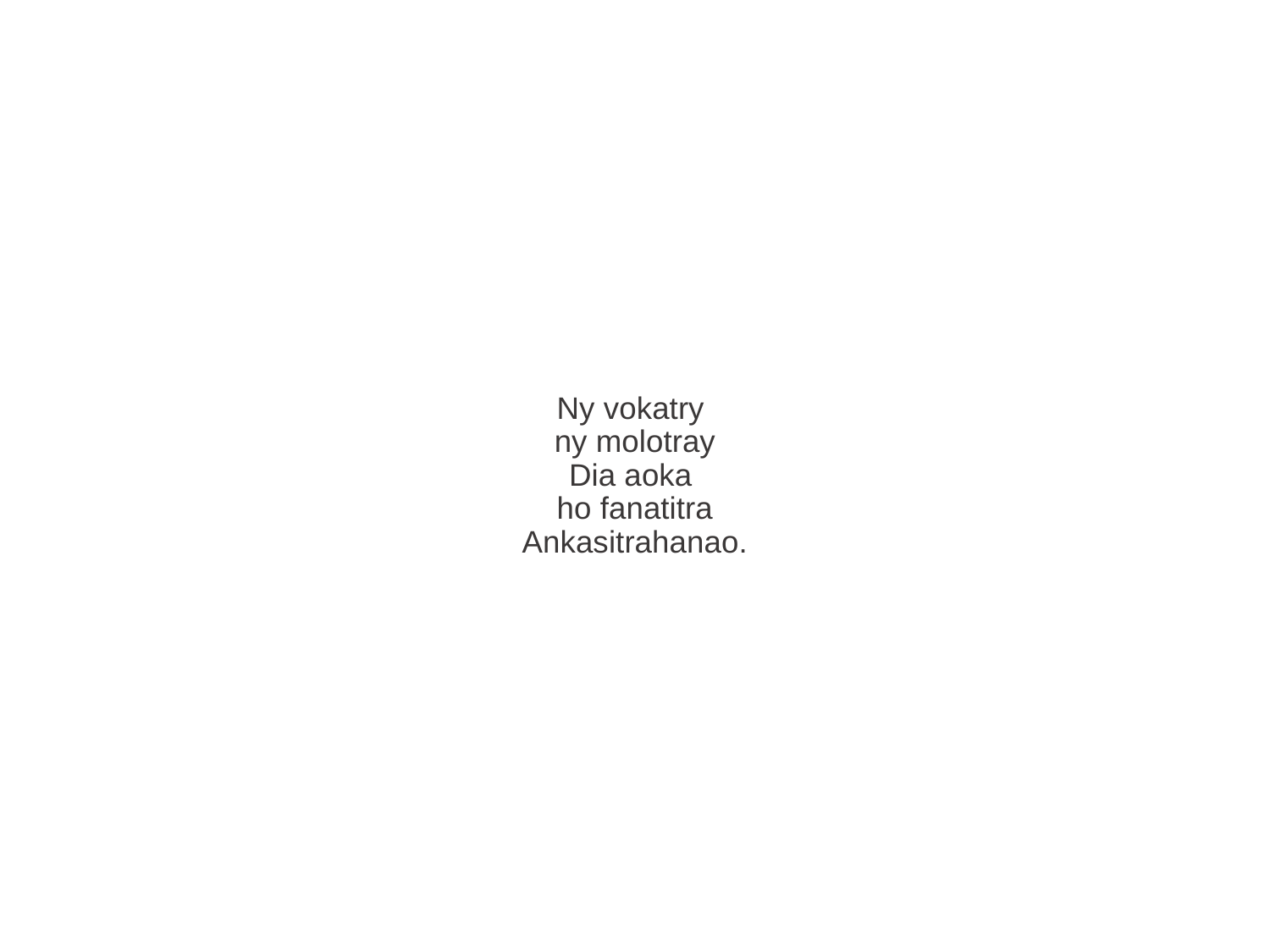

Ny vokatry
ny molotray
Dia aoka
ho fanatitra
Ankasitrahanao.